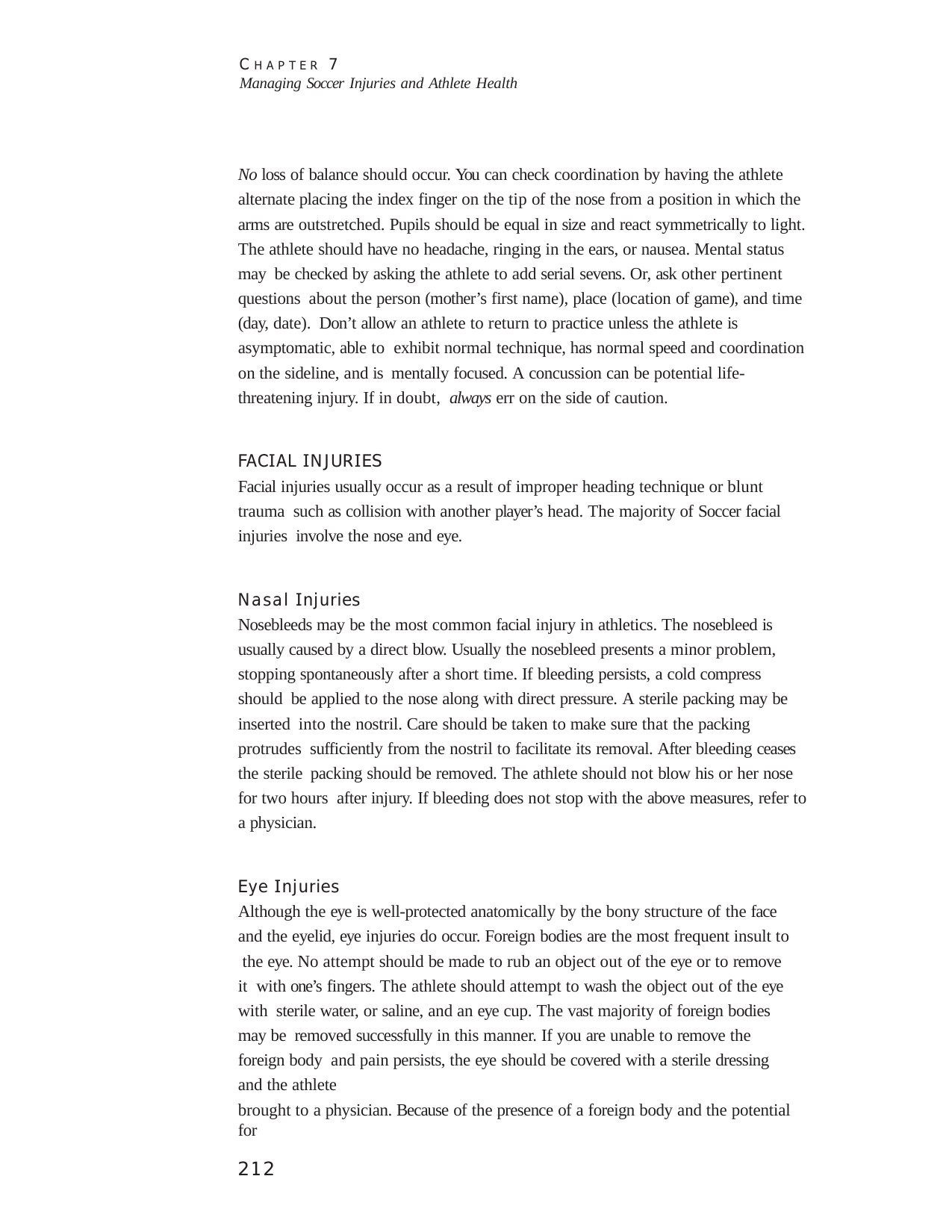

C H A P T E R   7
Managing Soccer Injuries and Athlete Health
No loss of balance should occur. You can check coordination by having the athlete  alternate placing the index finger on the tip of the nose from a position in which the  arms are outstretched. Pupils should be equal in size and react symmetrically to light.  The athlete should have no headache, ringing in the ears, or nausea. Mental status may  be checked by asking the athlete to add serial sevens. Or, ask other pertinent questions  about the person (mother’s first name), place (location of game), and time (day, date).  Don’t allow an athlete to return to practice unless the athlete is asymptomatic, able to  exhibit normal technique, has normal speed and coordination on the sideline, and is  mentally focused. A concussion can be potential life-threatening injury. If in doubt,  always err on the side of caution.

FACIAL INJURIES
Facial injuries usually occur as a result of improper heading technique or blunt trauma  such as collision with another player’s head. The majority of Soccer facial injuries  involve the nose and eye.

Nasal Injuries
Nosebleeds may be the most common facial injury in athletics. The nosebleed is  usually caused by a direct blow. Usually the nosebleed presents a minor problem,  stopping spontaneously after a short time. If bleeding persists, a cold compress should  be applied to the nose along with direct pressure. A sterile packing may be inserted  into the nostril. Care should be taken to make sure that the packing protrudes  sufficiently from the nostril to facilitate its removal. After bleeding ceases the sterile  packing should be removed. The athlete should not blow his or her nose for two hours  after injury. If bleeding does not stop with the above measures, refer to a physician.

Eye Injuries
Although the eye is well-protected anatomically by the bony structure of the face  and the eyelid, eye injuries do occur. Foreign bodies are the most frequent insult to  the eye. No attempt should be made to rub an object out of the eye or to remove it  with one’s fingers. The athlete should attempt to wash the object out of the eye with  sterile water, or saline, and an eye cup. The vast majority of foreign bodies may be  removed successfully in this manner. If you are unable to remove the foreign body  and pain persists, the eye should be covered with a sterile dressing and the athlete
brought to a physician. Because of the presence of a foreign body and the potential for
212